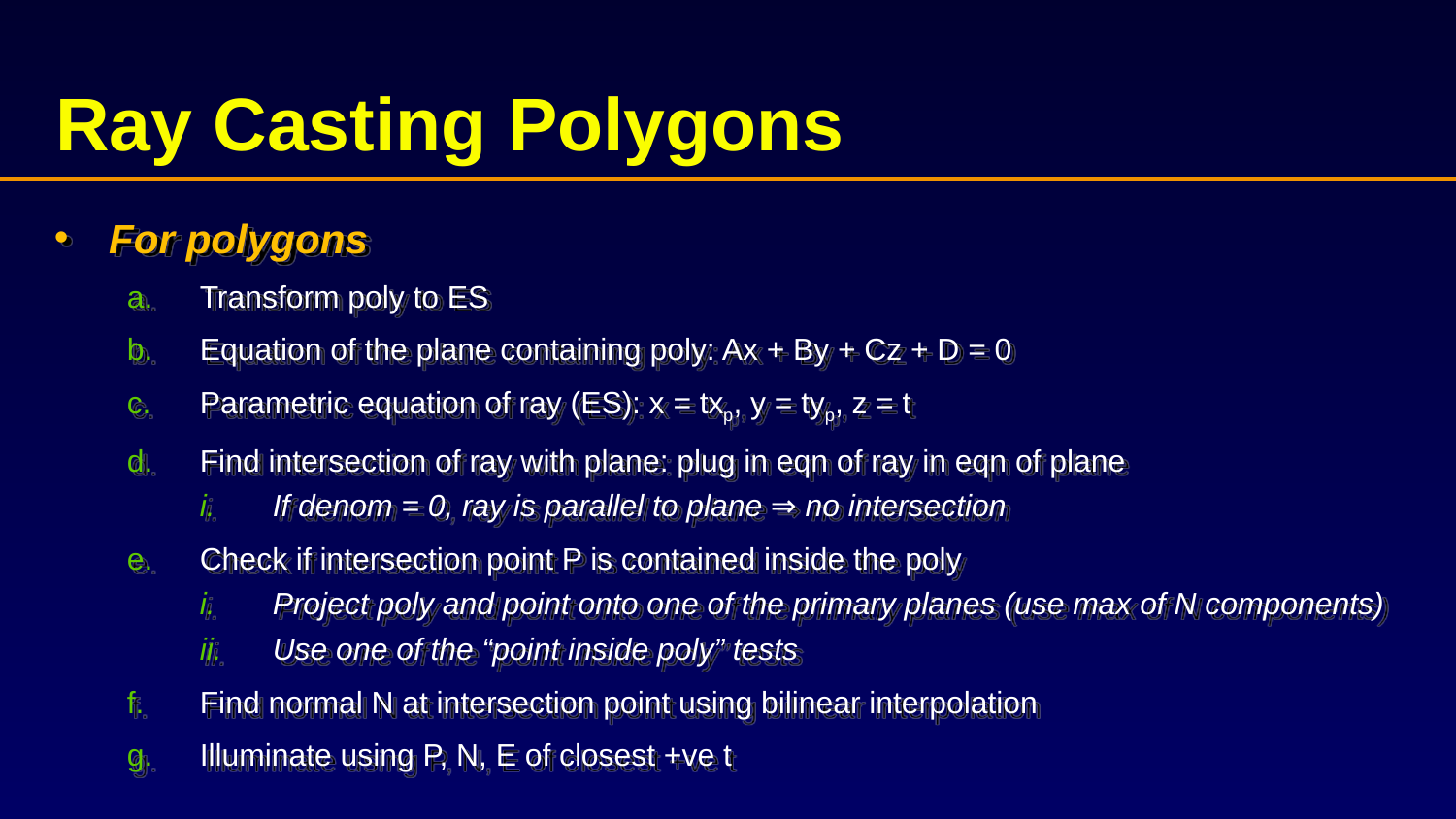

# Ray Casting Polygons
For polygons
Transform poly to ES
Equation of the plane containing poly: Ax + By + Cz + D = 0
Parametric equation of ray (ES): x = txp, y = typ, z = t
Find intersection of ray with plane: plug in eqn of ray in eqn of plane
If denom = 0, ray is parallel to plane ⇒ no intersection
Check if intersection point P is contained inside the poly
Project poly and point onto one of the primary planes (use max of N components)
Use one of the “point inside poly” tests
Find normal N at intersection point using bilinear interpolation
Illuminate using P, N, E of closest +ve t